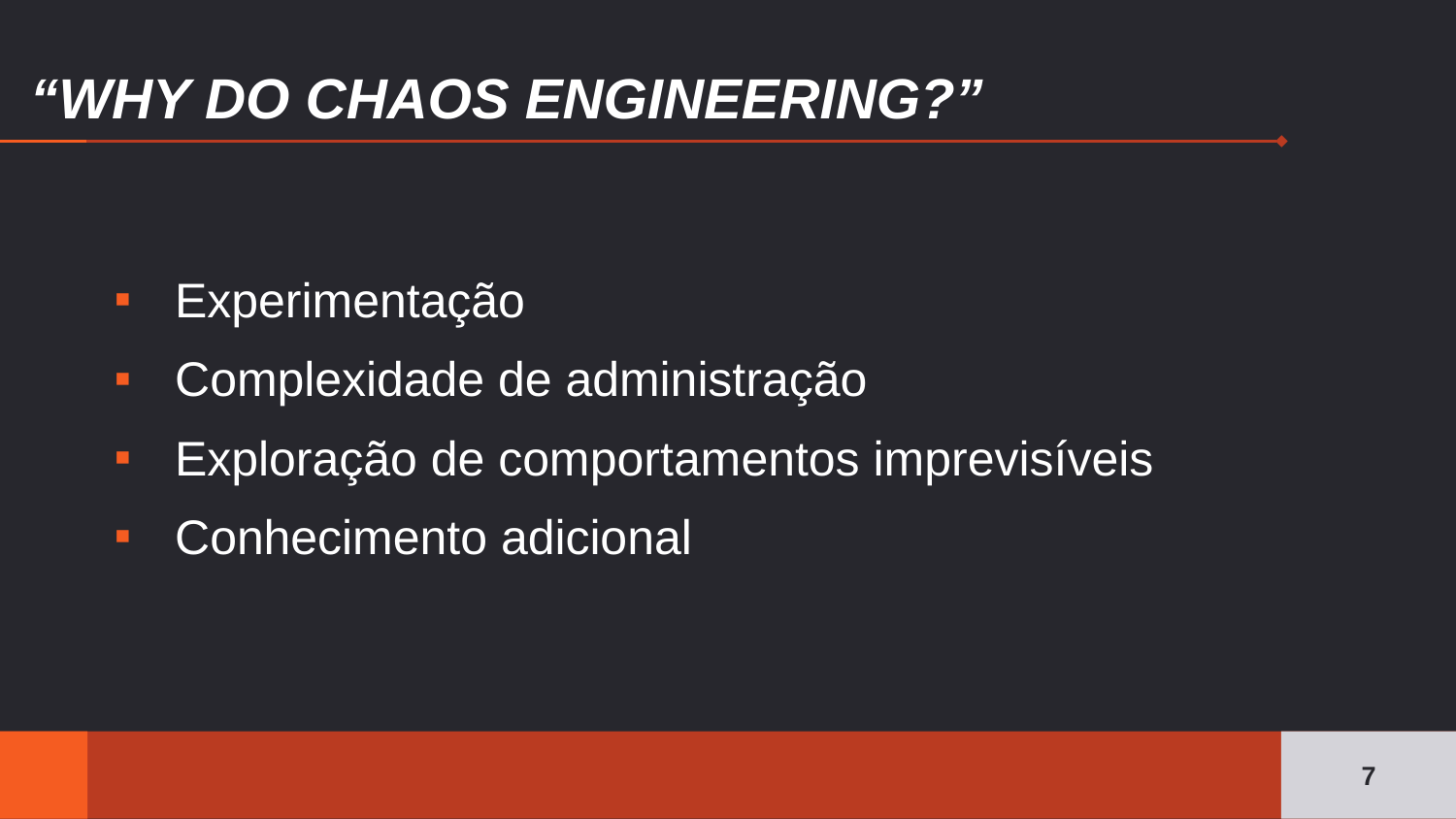

# “WHY DO CHAOS ENGINEERING?”
Experimentação
Complexidade de administração
Exploração de comportamentos imprevisíveis
Conhecimento adicional
7